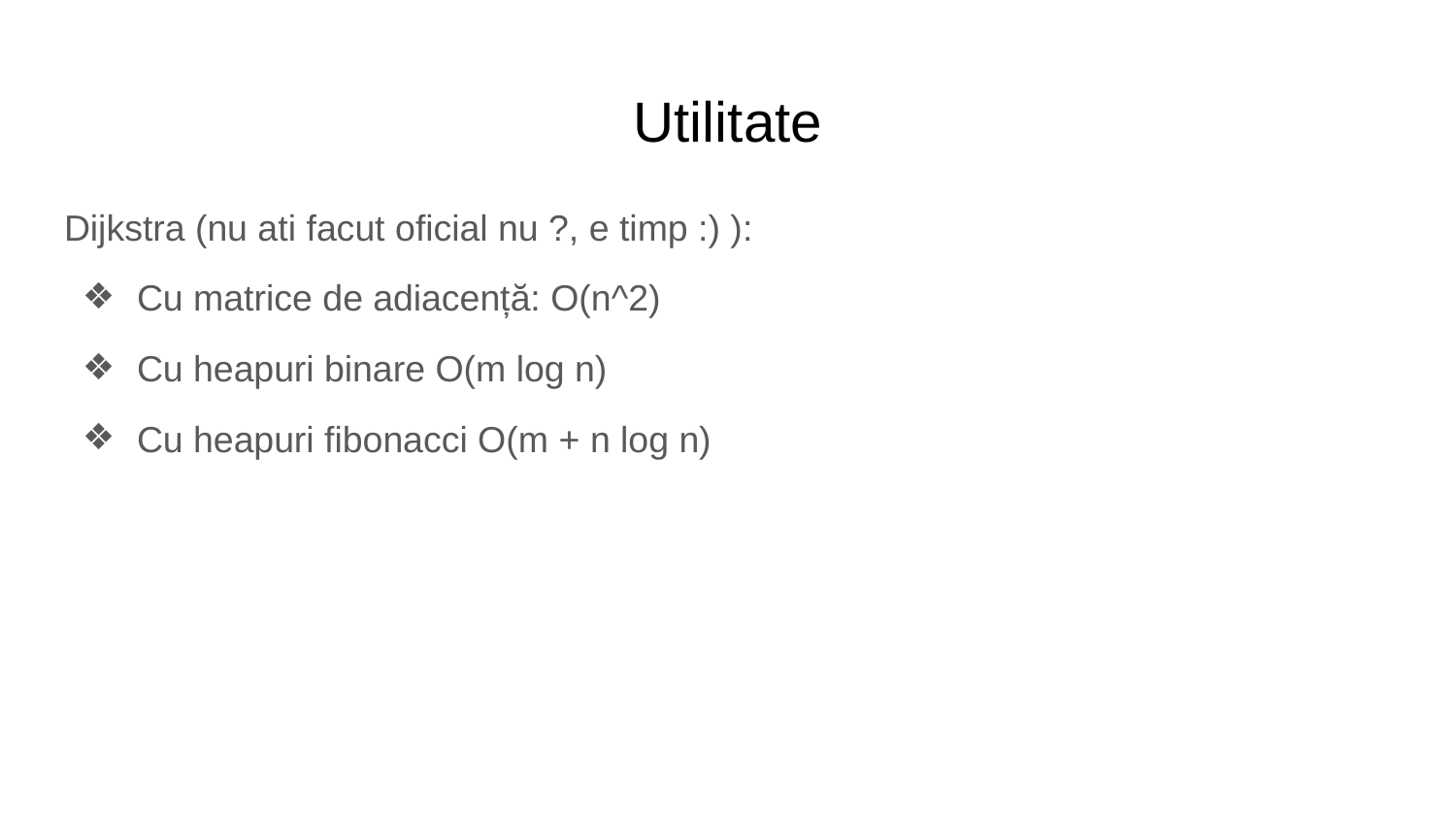

# Utilitate
Dijkstra (nu ati facut oficial nu ?, e timp :) ):
Cu matrice de adiacență: O(n^2)
Cu heapuri binare O(m log n)
Cu heapuri fibonacci O(m + n log n)